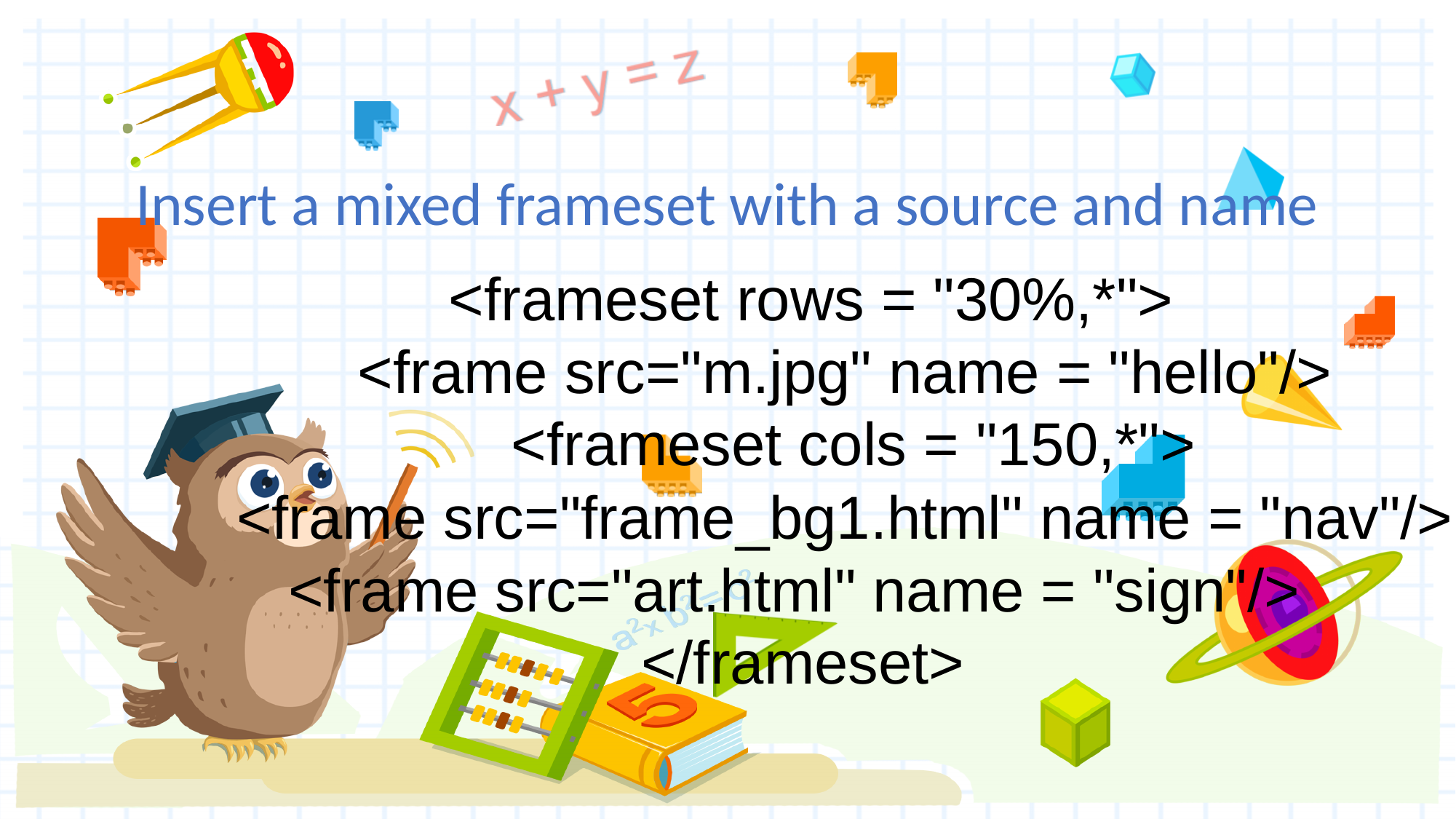

Insert a mixed frameset with a source and name
  <frameset rows = "30%,*">
      <frame src="m.jpg" name = "hello"/>
       <frameset cols = "150,*">
      <frame src="frame_bg1.html" name = "nav"/>
<frame src="art.html" name = "sign"/>
 </frameset>